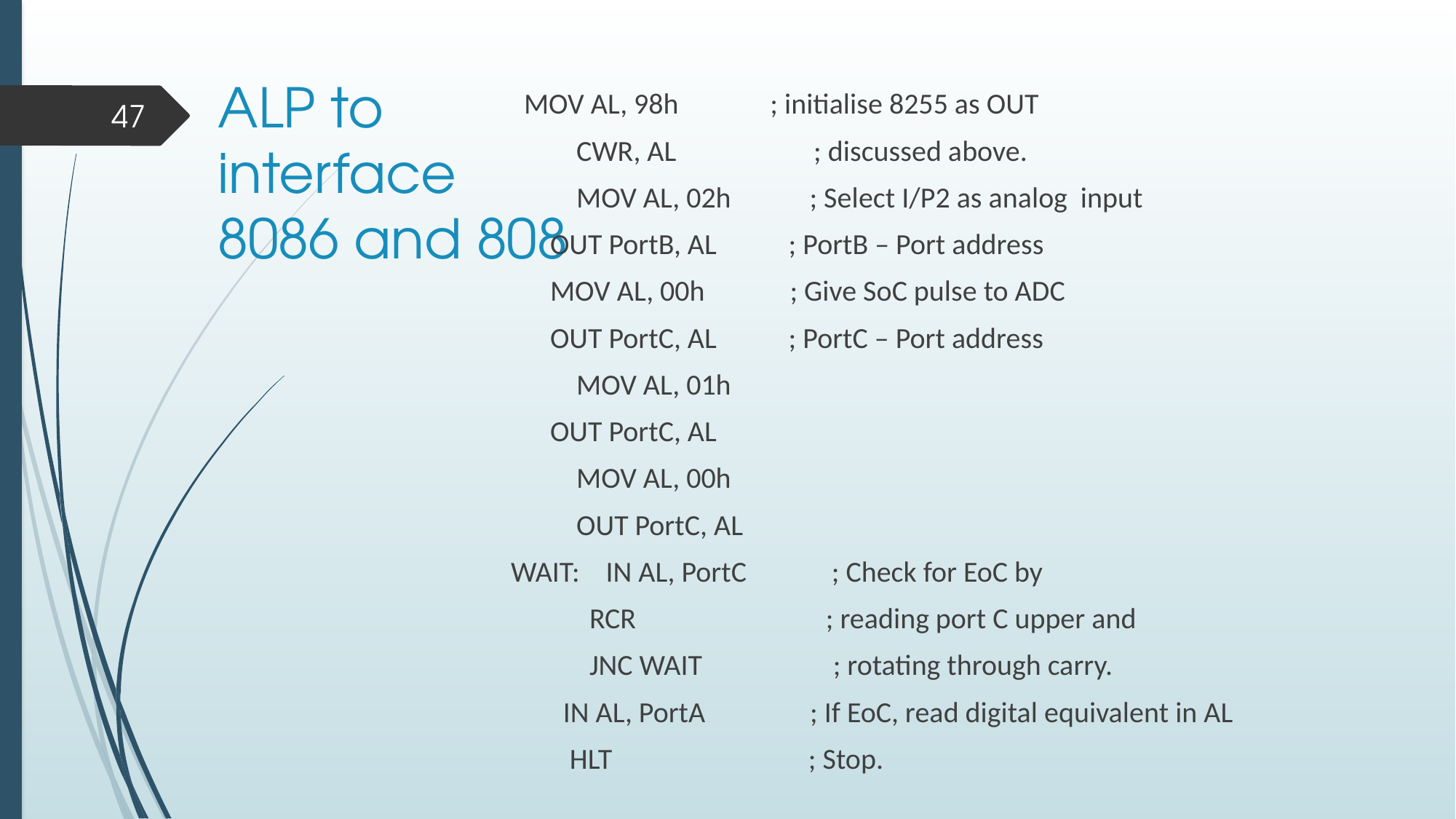

# ALP to interface 8086 and 808
		MOV AL, 98h              ; initialise 8255 as OUT
 	CWR, AL                     ; discussed above.
 	MOV AL, 02h            ; Select I/P2 as analog  input
	OUT PortB, AL           ; PortB – Port address
	MOV AL, 00h             ; Give SoC pulse to ADC
	OUT PortC, AL           ; PortC – Port address
 	MOV AL, 01h
	OUT PortC, AL
 	MOV AL, 00h
 	OUT PortC, AL
WAIT:    IN AL, PortC             ; Check for EoC by
  	RCR                             ; reading port C upper and
 	JNC WAIT                    ; rotating through carry.
	IN AL, PortA                ; If EoC, read digital equivalent in AL
	 HLT                              ; Stop.

47